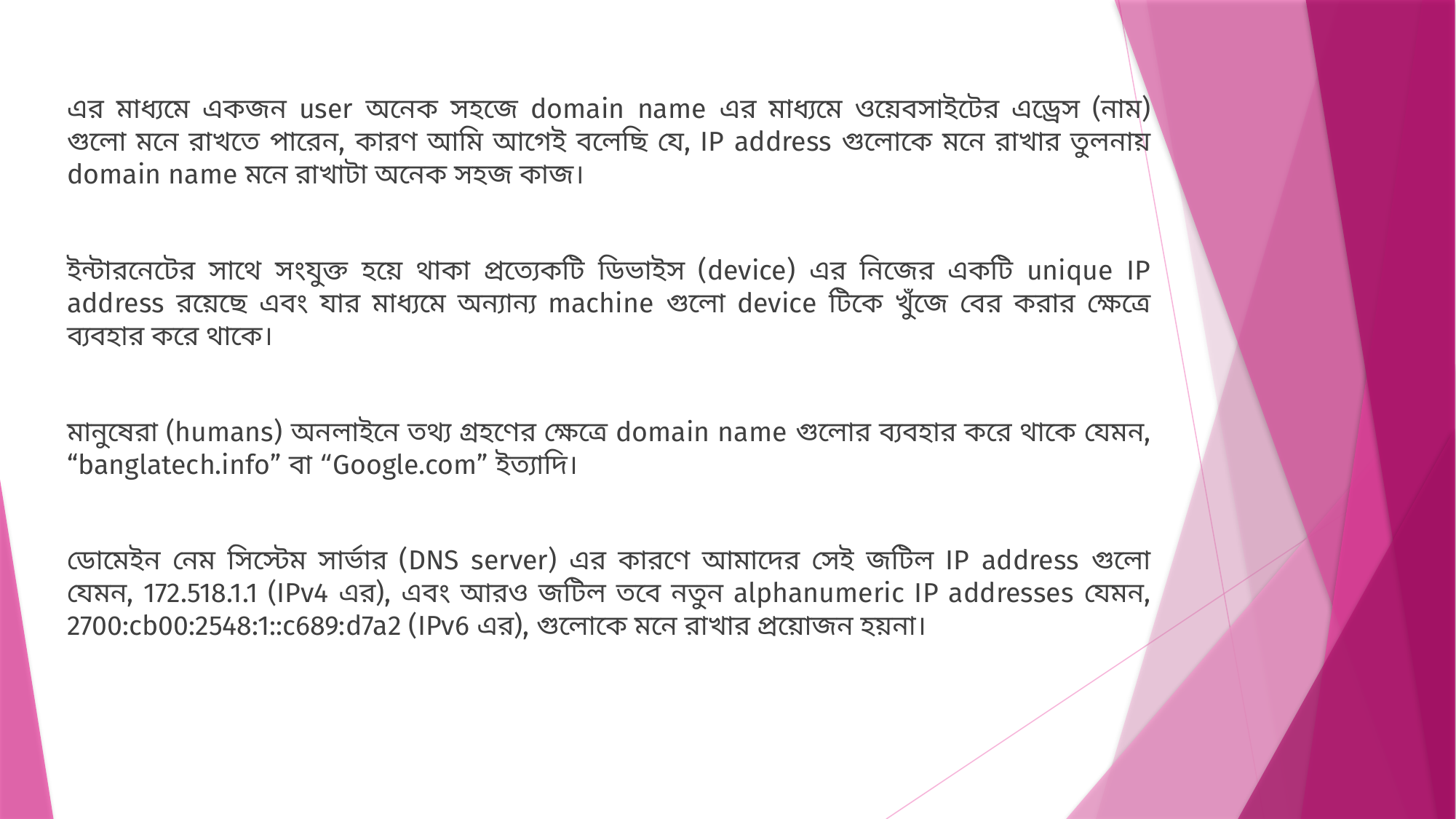

এর মাধ্যমে একজন user অনেক সহজে domain name এর মাধ্যমে ওয়েবসাইটের এড্রেস (নাম) গুলো মনে রাখতে পারেন, কারণ আমি আগেই বলেছি যে, IP address গুলোকে মনে রাখার তুলনায় domain name মনে রাখাটা অনেক সহজ কাজ।

ইন্টারনেটের সাথে সংযুক্ত হয়ে থাকা প্রত্যেকটি ডিভাইস (device) এর নিজের একটি unique IP address রয়েছে এবং যার মাধ্যমে অন্যান্য machine গুলো device টিকে খুঁজে বের করার ক্ষেত্রে ব্যবহার করে থাকে।

মানুষেরা (humans) অনলাইনে তথ্য গ্রহণের ক্ষেত্রে domain name গুলোর ব্যবহার করে থাকে যেমন, “banglatech.info” বা “Google.com” ইত্যাদি।

ডোমেইন নেম সিস্টেম সার্ভার (DNS server) এর কারণে আমাদের সেই জটিল IP address গুলো যেমন, 172.518.1.1 (IPv4 এর), এবং আরও জটিল তবে নতুন alphanumeric IP addresses যেমন, 2700:cb00:2548:1::c689:d7a2 (IPv6 এর), গুলোকে মনে রাখার প্রয়োজন হয়না।